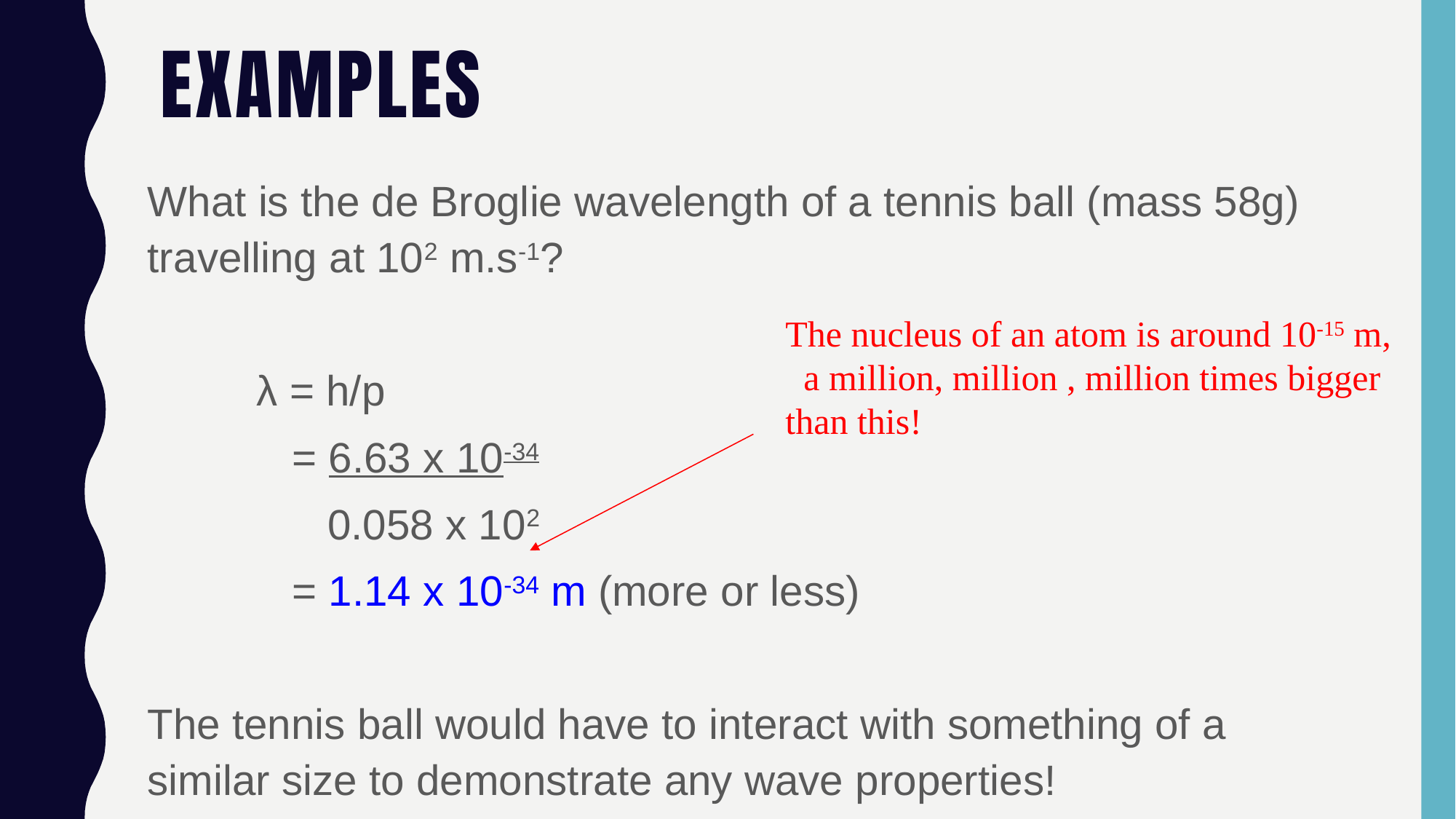

# Examples
	What is the de Broglie wavelength of a tennis ball (mass 58g) travelling at 102 m.s-1?

		λ = h/p
		   = 6.63 x 10-34
		      0.058 x 102
		   = 1.14 x 10-34 m (more or less)

	The tennis ball would have to interact with something of a similar size to demonstrate any wave properties!
The nucleus of an atom is around 10-15 m,   a million, million , million times bigger than this!